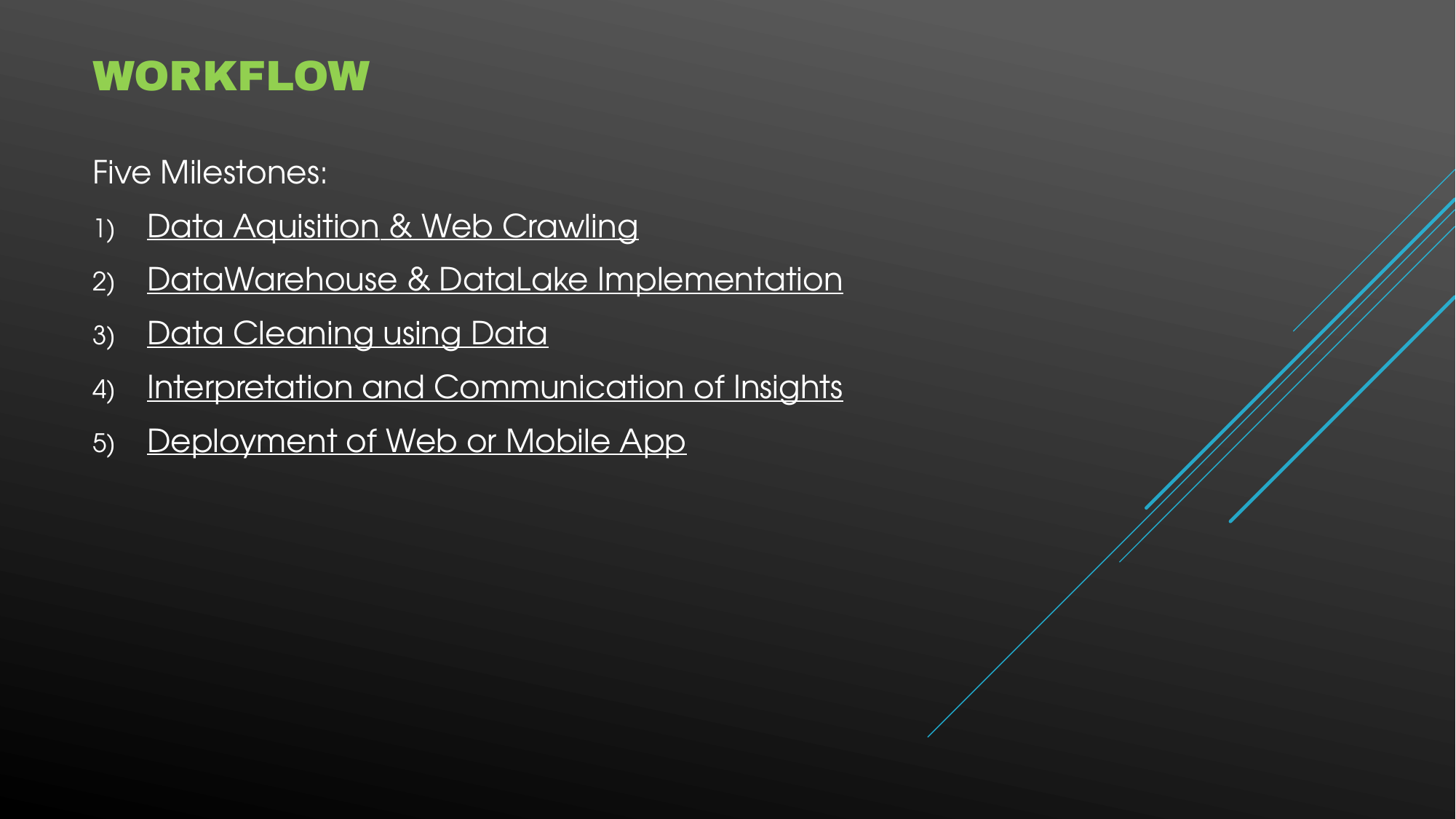

# WorkFlow
Five Milestones:
Data Aquisition & Web Crawling
DataWarehouse & DataLake Implementation
Data Cleaning using Data
Interpretation and Communication of Insights
Deployment of Web or Mobile App